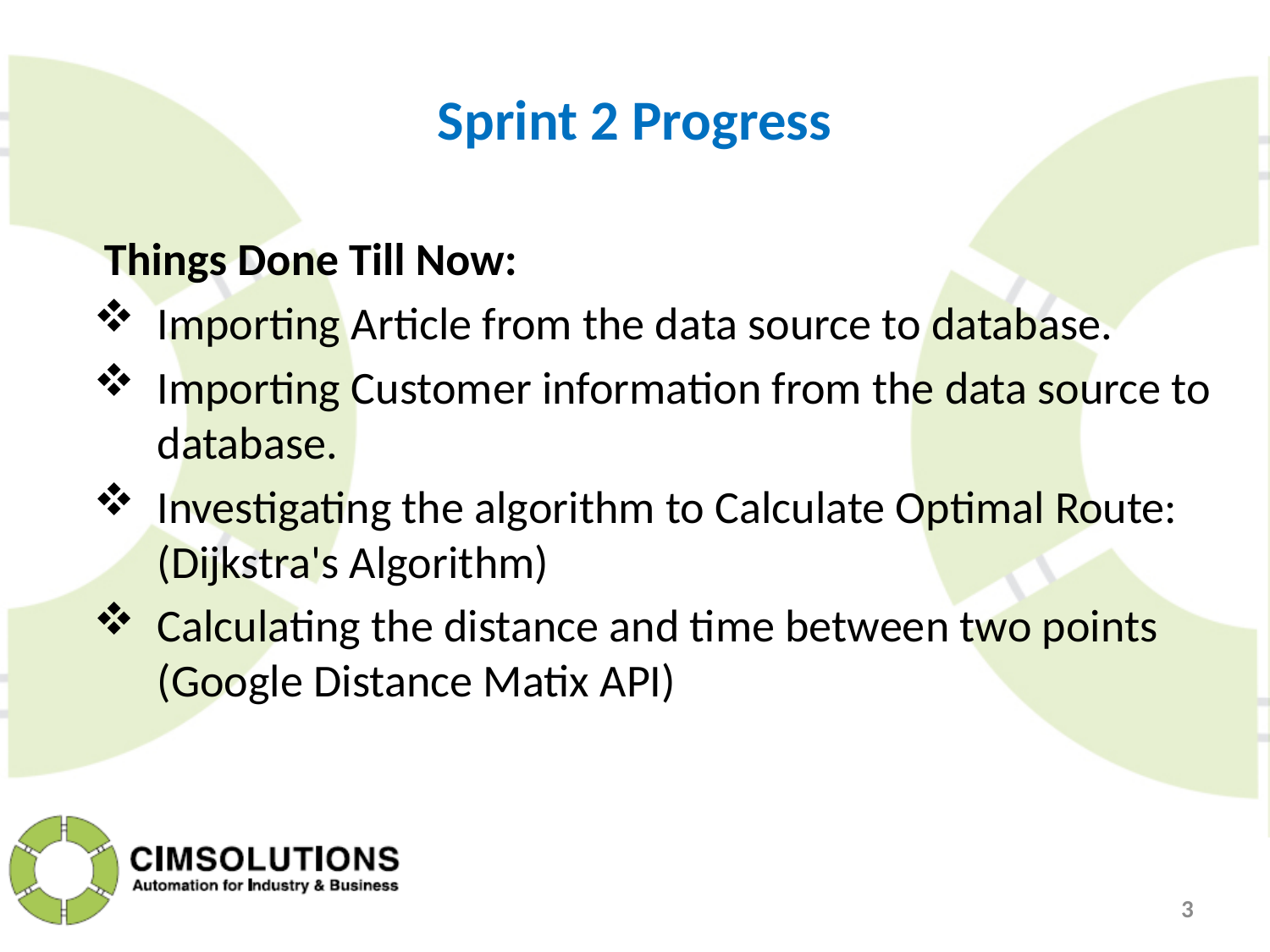

# Sprint 2 Progress
 Things Done Till Now:
Importing Article from the data source to database.
Importing Customer information from the data source to database.
Investigating the algorithm to Calculate Optimal Route: (Dijkstra's Algorithm)
Calculating the distance and time between two points (Google Distance Matix API)

3